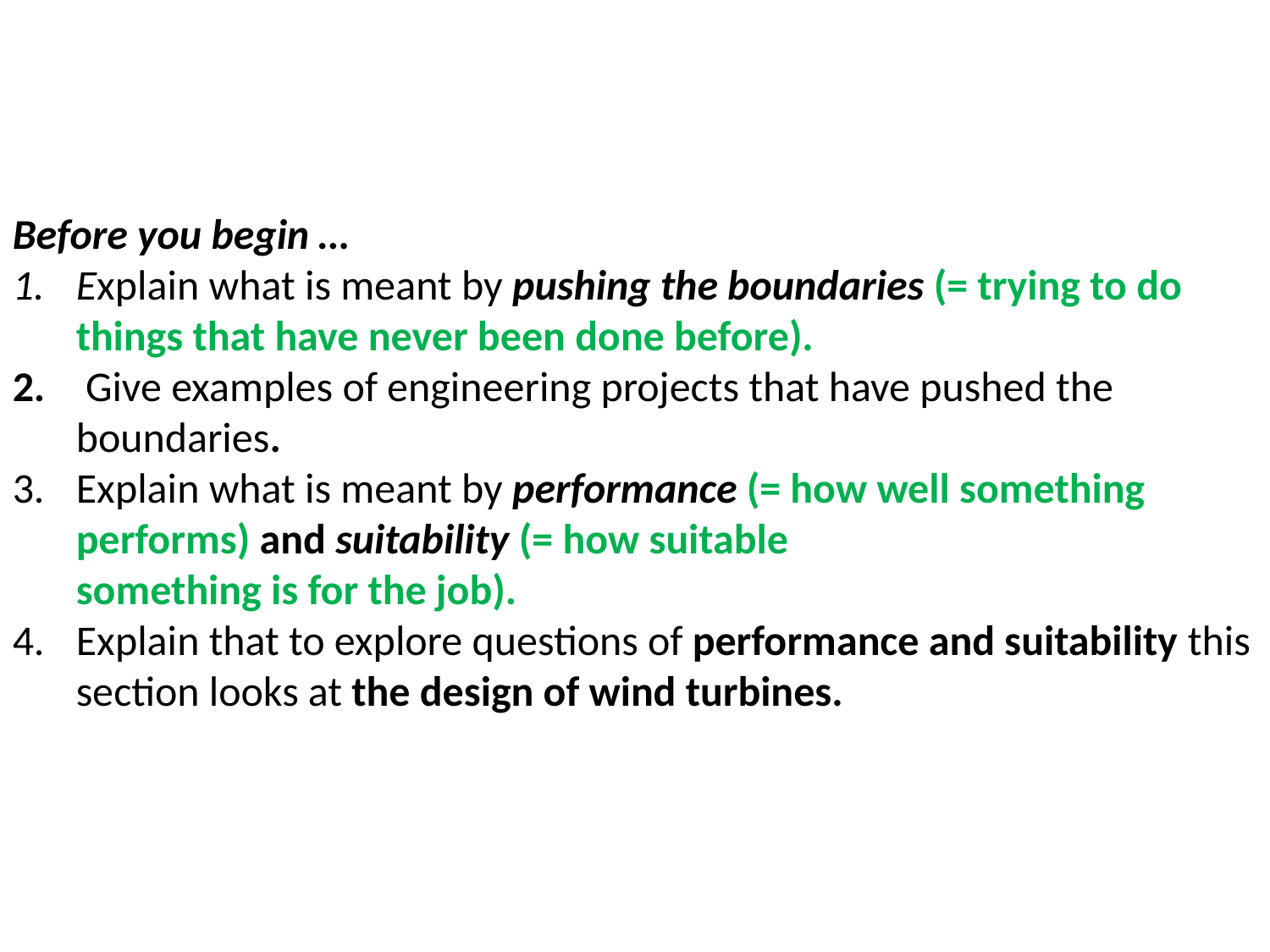

Before you begin …
Explain what is meant by pushing the boundaries (= trying to do things that have never been done before).
 Give examples of engineering projects that have pushed the boundaries.
Explain what is meant by performance (= how well something performs) and suitability (= how suitable
something is for the job).
Explain that to explore questions of performance and suitability this section looks at the design of wind turbines.